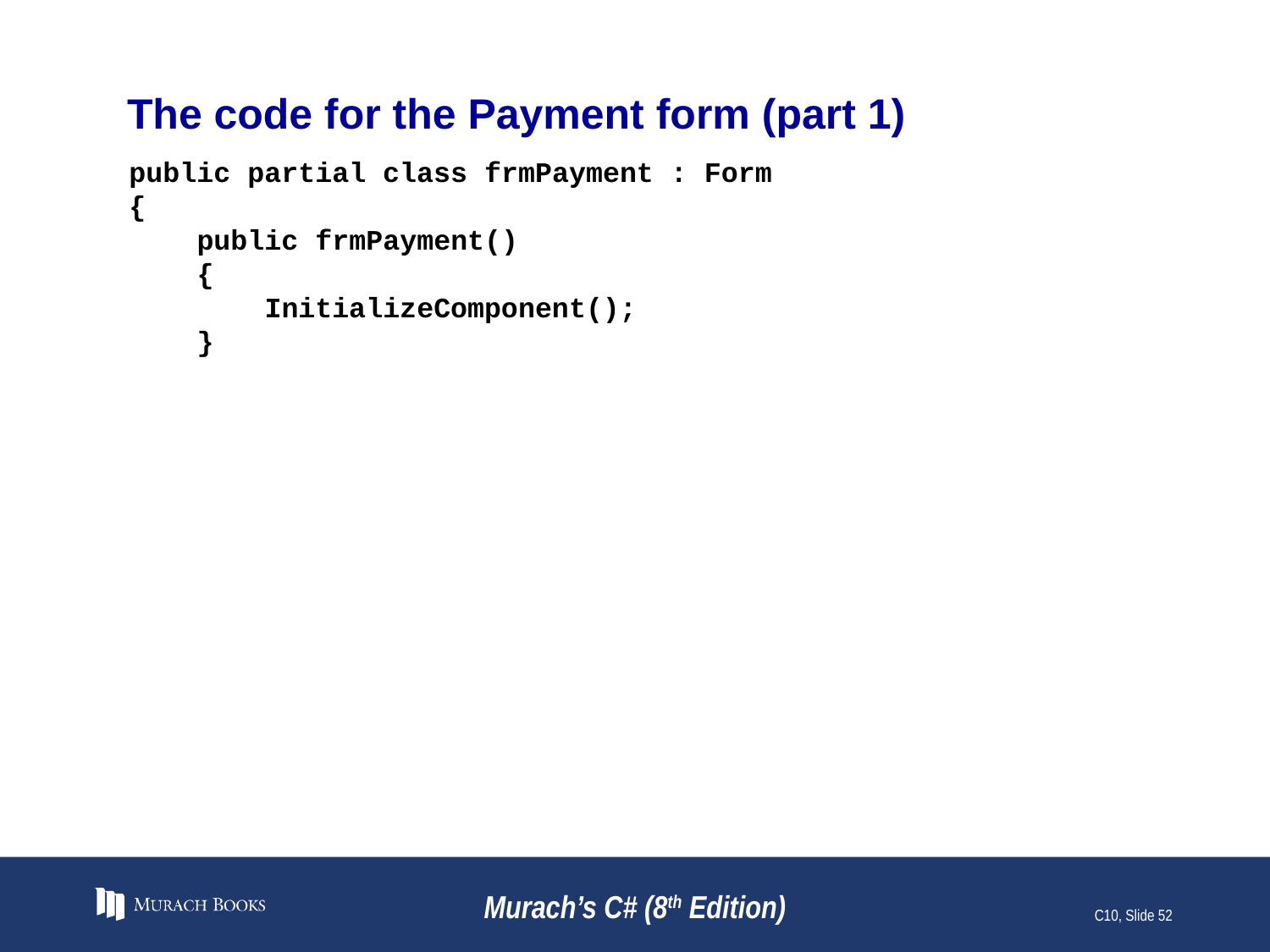

# The code for the Payment form (part 1)
public partial class frmPayment : Form
{
    public frmPayment()
    {
        InitializeComponent();
    }

Murach’s C# (8th Edition)

C10, Slide 52